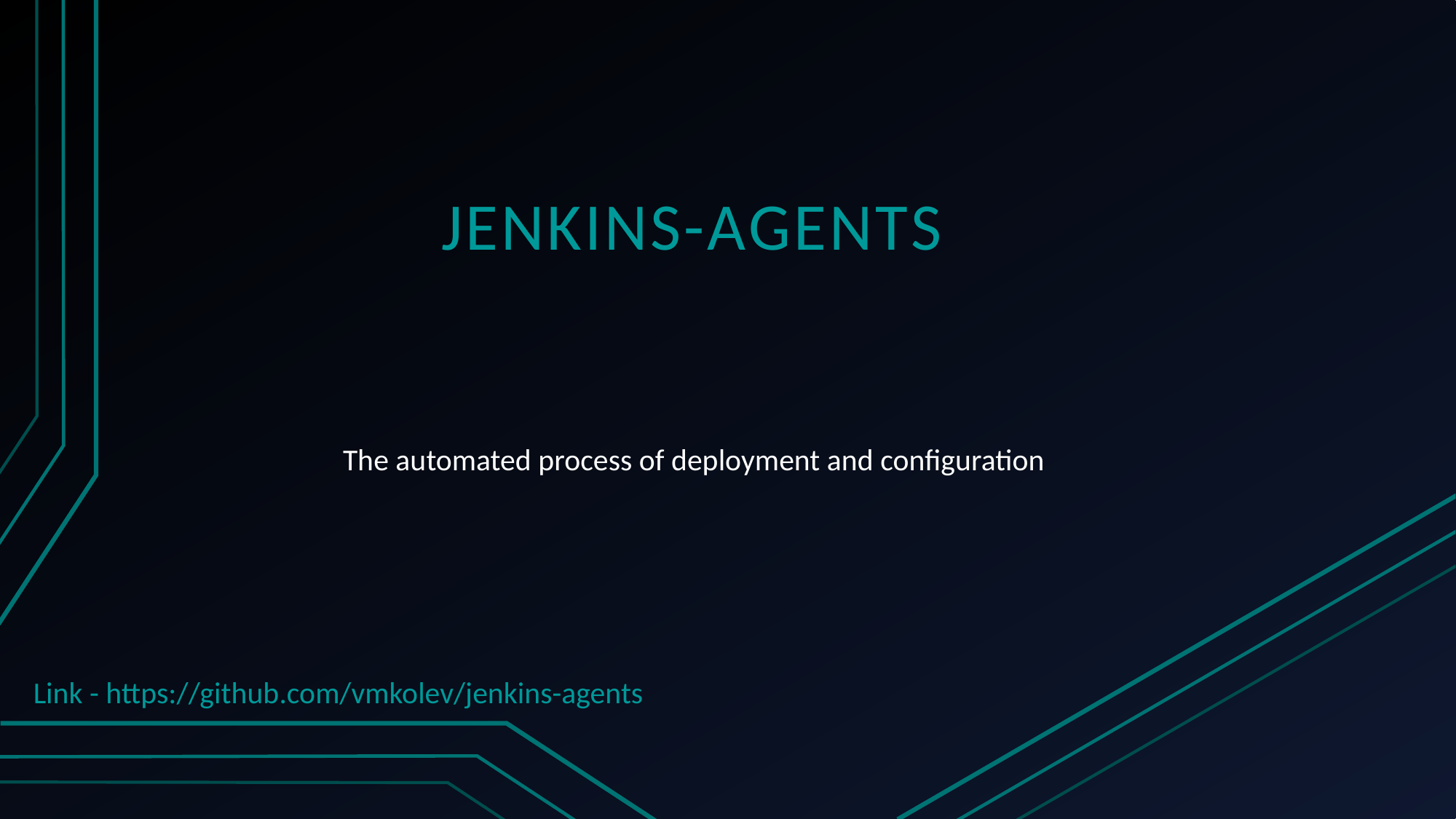

Jenkins-agents
The automated process of deployment and configuration
Link - https://github.com/vmkolev/jenkins-agents